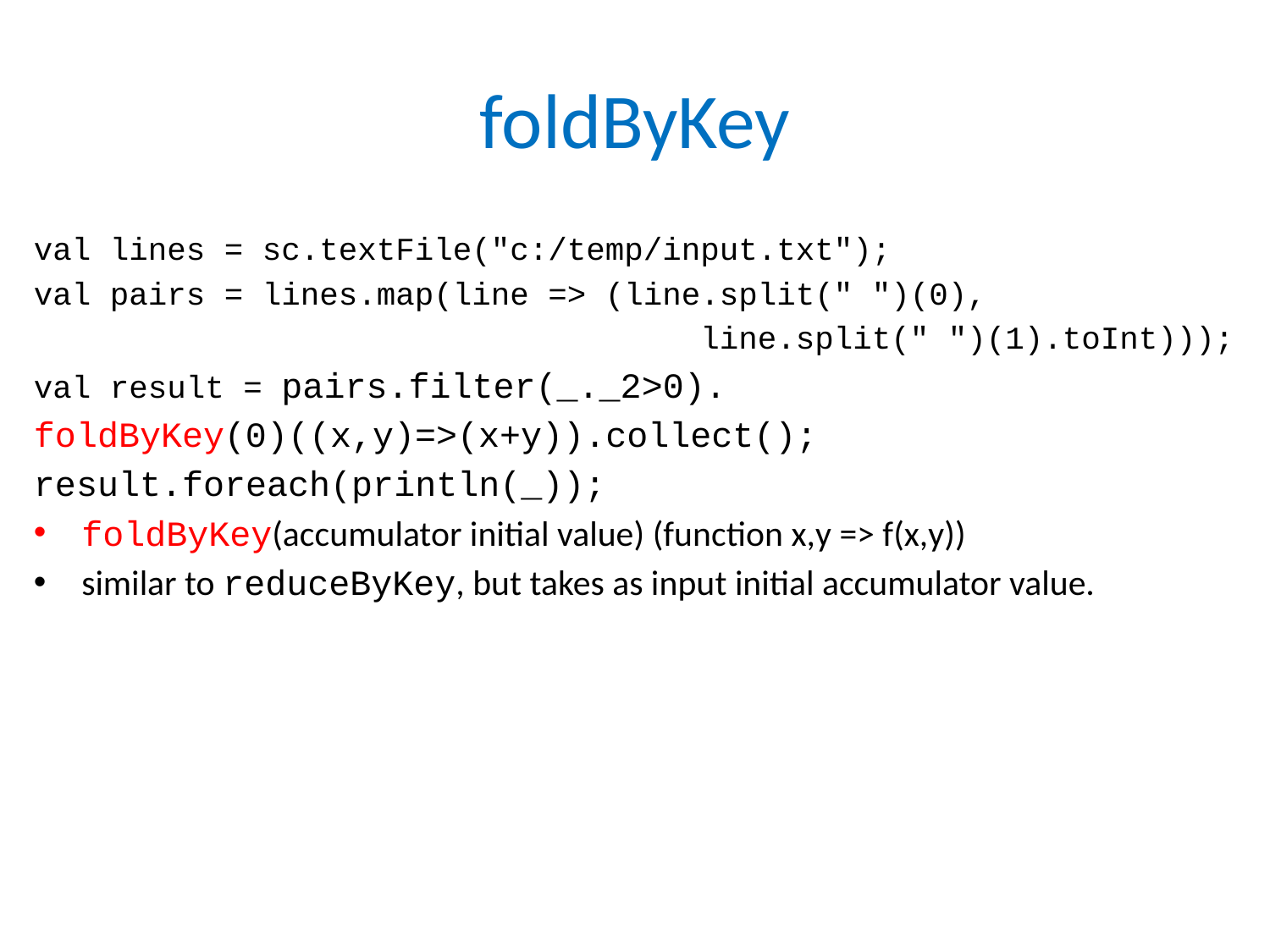

# foldByKey
val lines = sc.textFile("c:/temp/input.txt");
val pairs = lines.map(line => (line.split(" ")(0),
                                   line.split(" ")(1).toInt)));
val result = pairs.filter(_._2>0).
foldByKey(0)((x,y)=>(x+y)).collect();
result.foreach(println(_));
foldByKey(accumulator initial value) (function x,y => f(x,y))
similar to reduceByKey, but takes as input initial accumulator value.